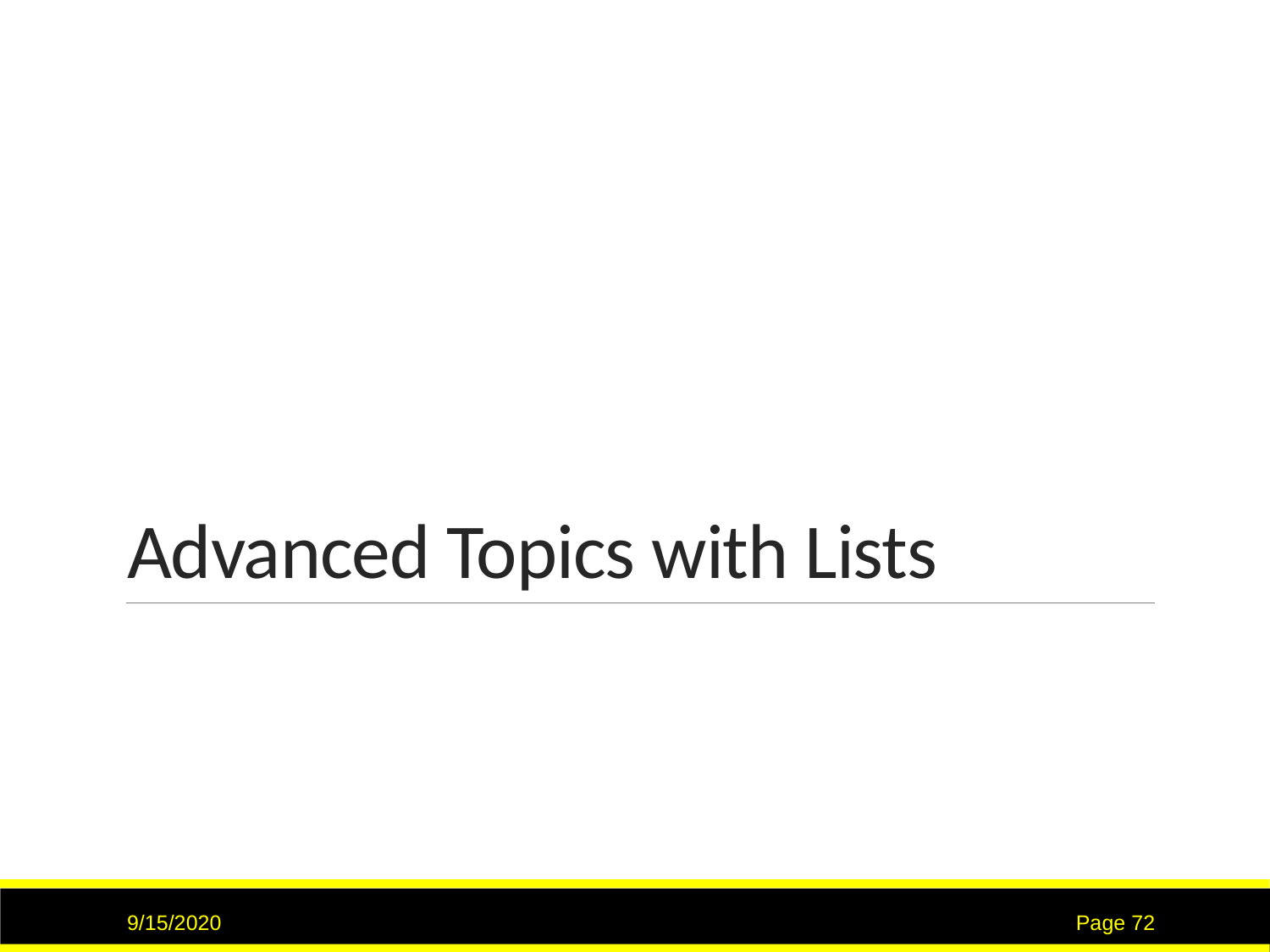

# Advanced Topics with Lists
9/15/2020
Page 72